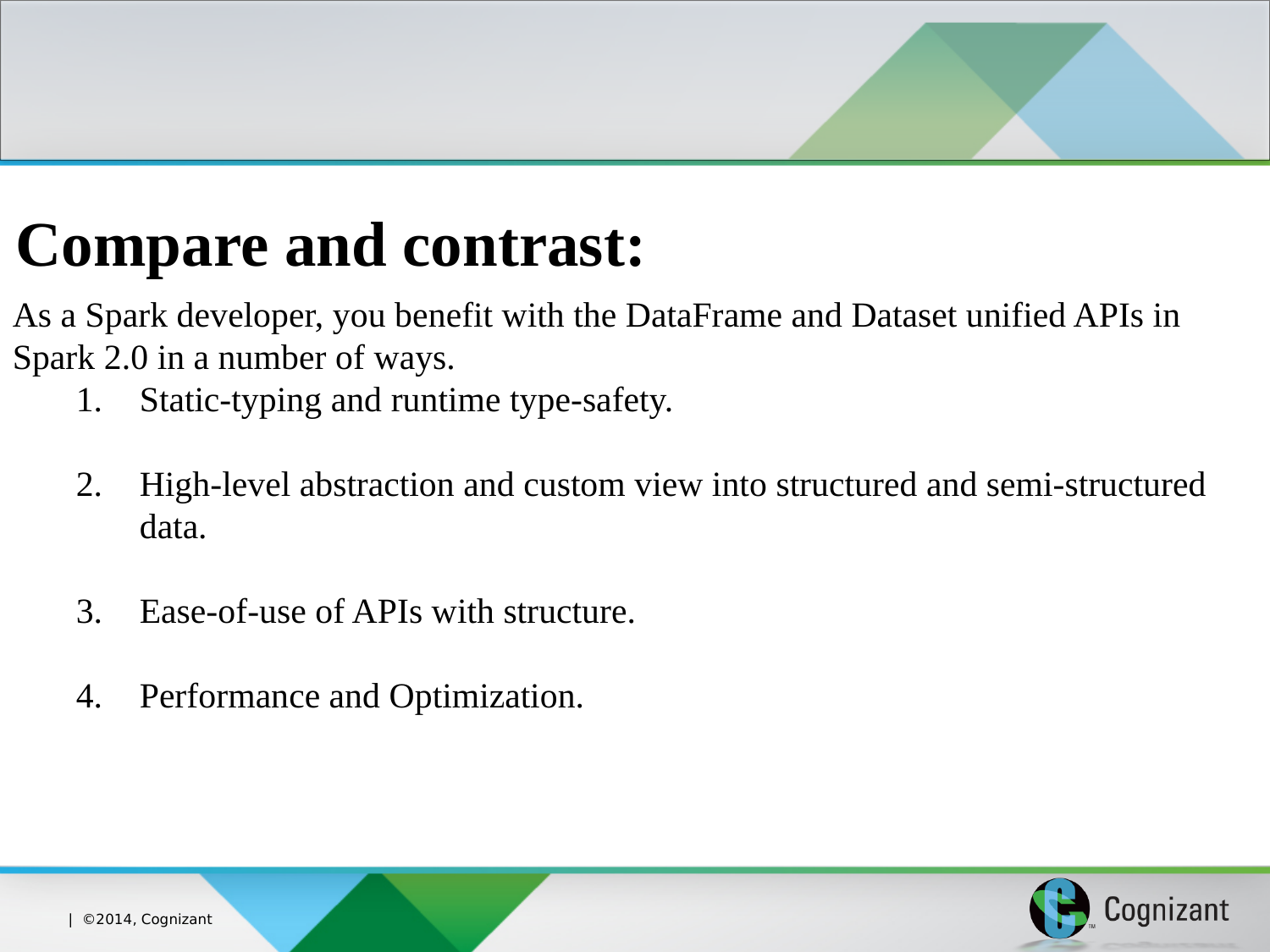

Compare and contrast:
As a Spark developer, you benefit with the DataFrame and Dataset unified APIs in Spark 2.0 in a number of ways.
Static-typing and runtime type-safety.

High-level abstraction and custom view into structured and semi-structured data.

Ease-of-use of APIs with structure.

Performance and Optimization.